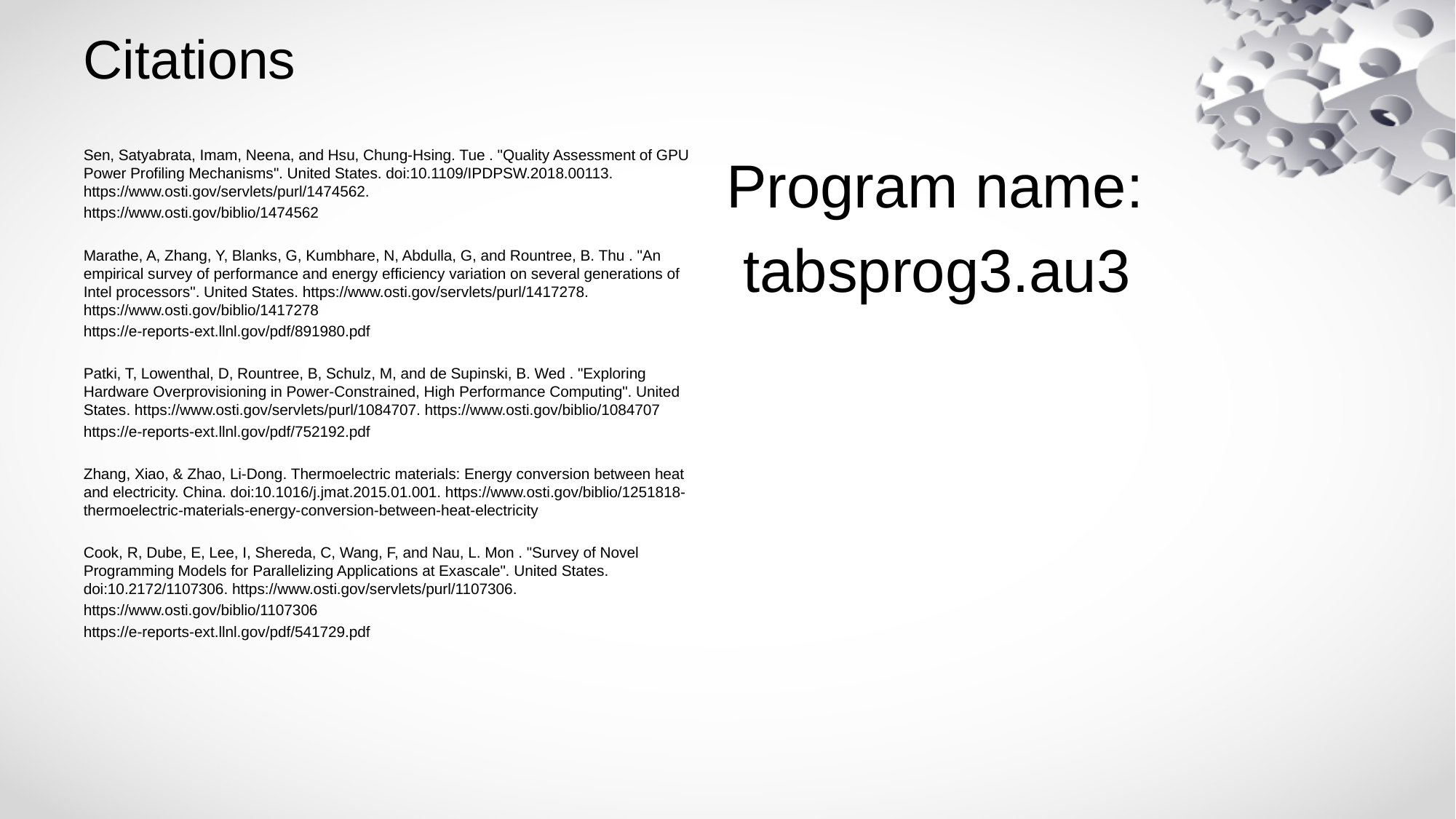

# Citations
Sen, Satyabrata, Imam, Neena, and Hsu, Chung-Hsing. Tue . "Quality Assessment of GPU Power Profiling Mechanisms". United States. doi:10.1109/IPDPSW.2018.00113. https://www.osti.gov/servlets/purl/1474562.
https://www.osti.gov/biblio/1474562

Marathe, A, Zhang, Y, Blanks, G, Kumbhare, N, Abdulla, G, and Rountree, B. Thu . "An empirical survey of performance and energy efficiency variation on several generations of Intel processors". United States. https://www.osti.gov/servlets/purl/1417278. https://www.osti.gov/biblio/1417278
https://e-reports-ext.llnl.gov/pdf/891980.pdf

Patki, T, Lowenthal, D, Rountree, B, Schulz, M, and de Supinski, B. Wed . "Exploring Hardware Overprovisioning in Power-Constrained, High Performance Computing". United States. https://www.osti.gov/servlets/purl/1084707. https://www.osti.gov/biblio/1084707
https://e-reports-ext.llnl.gov/pdf/752192.pdf

Zhang, Xiao, & Zhao, Li-Dong. Thermoelectric materials: Energy conversion between heat and electricity. China. doi:10.1016/j.jmat.2015.01.001. https://www.osti.gov/biblio/1251818-thermoelectric-materials-energy-conversion-between-heat-electricity

Cook, R, Dube, E, Lee, I, Shereda, C, Wang, F, and Nau, L. Mon . "Survey of Novel Programming Models for Parallelizing Applications at Exascale". United States. doi:10.2172/1107306. https://www.osti.gov/servlets/purl/1107306.
https://www.osti.gov/biblio/1107306
https://e-reports-ext.llnl.gov/pdf/541729.pdf

Program name:
 tabsprog3.au3